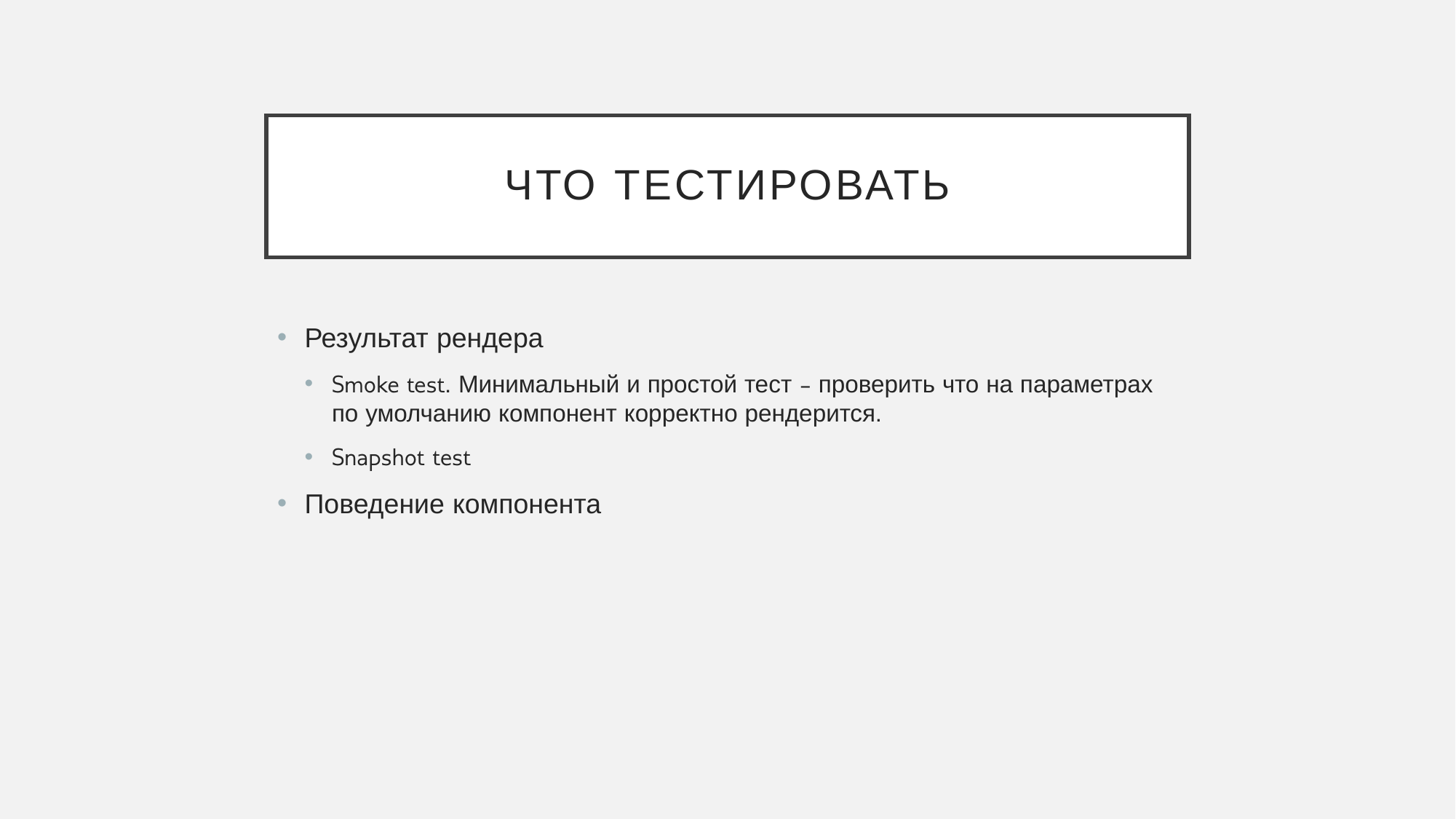

# Что тестировать
Результат рендера
Smoke test. Минимальный и простой тест – проверить что на параметрах по умолчанию компонент корректно рендерится.
Snapshot test
Поведение компонента